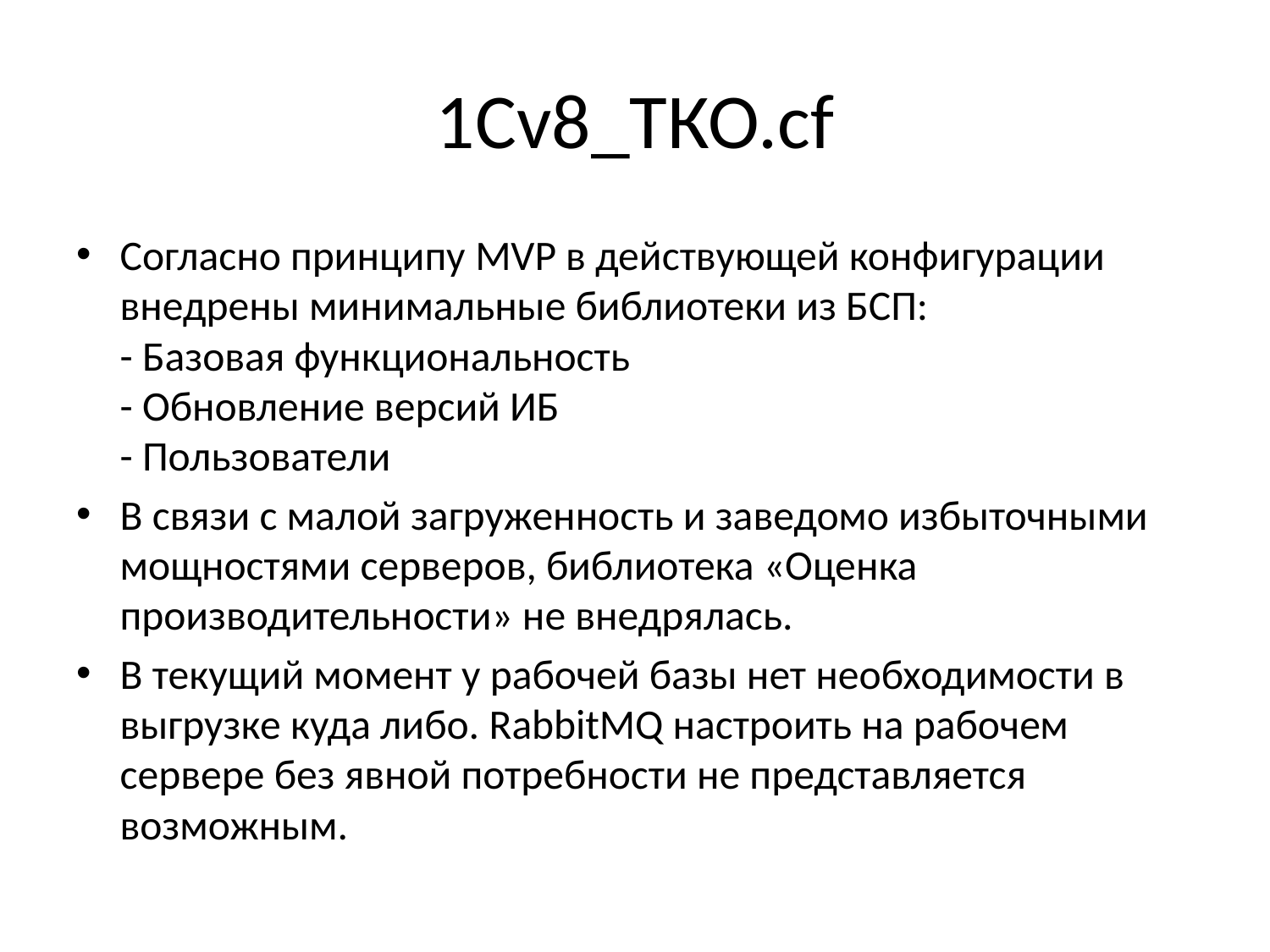

# 1Cv8_ТКО.cf
Согласно принципу MVP в действующей конфигурации внедрены минимальные библиотеки из БСП:
- Базовая функциональность
- Обновление версий ИБ
- Пользователи
В связи с малой загруженность и заведомо избыточными мощностями серверов, библиотека «Оценка производительности» не внедрялась.
В текущий момент у рабочей базы нет необходимости в выгрузке куда либо. RabbitMQ настроить на рабочем сервере без явной потребности не представляется возможным.